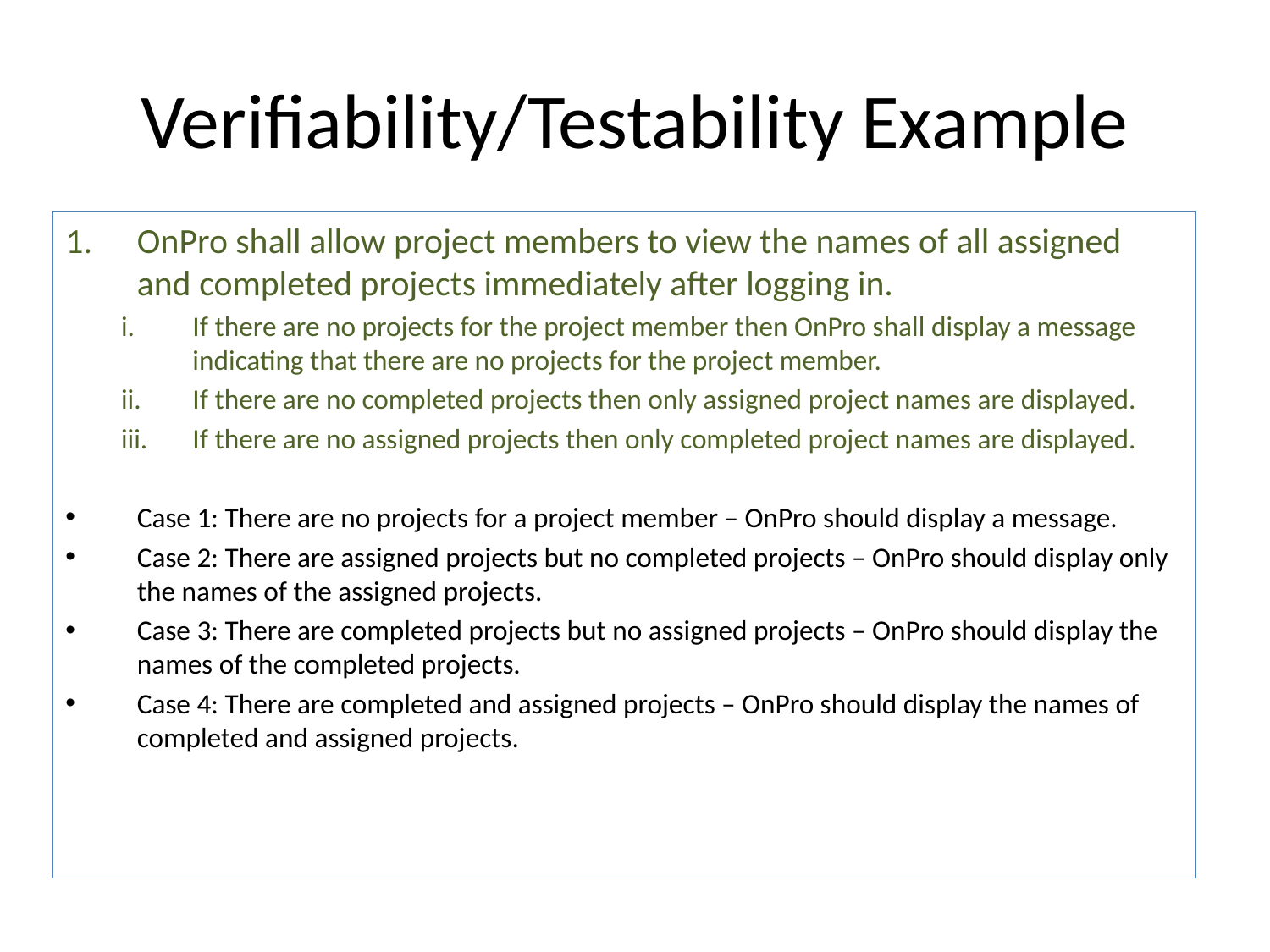

# Verifiability/Testability Example
OnPro shall allow project members to view the names of all assigned and completed projects immediately after logging in.
If there are no projects for the project member then OnPro shall display a message indicating that there are no projects for the project member.
If there are no completed projects then only assigned project names are displayed.
If there are no assigned projects then only completed project names are displayed.

Case 1: There are no projects for a project member – OnPro should display a message.
Case 2: There are assigned projects but no completed projects – OnPro should display only the names of the assigned projects.
Case 3: There are completed projects but no assigned projects – OnPro should display the names of the completed projects.
Case 4: There are completed and assigned projects – OnPro should display the names of completed and assigned projects.